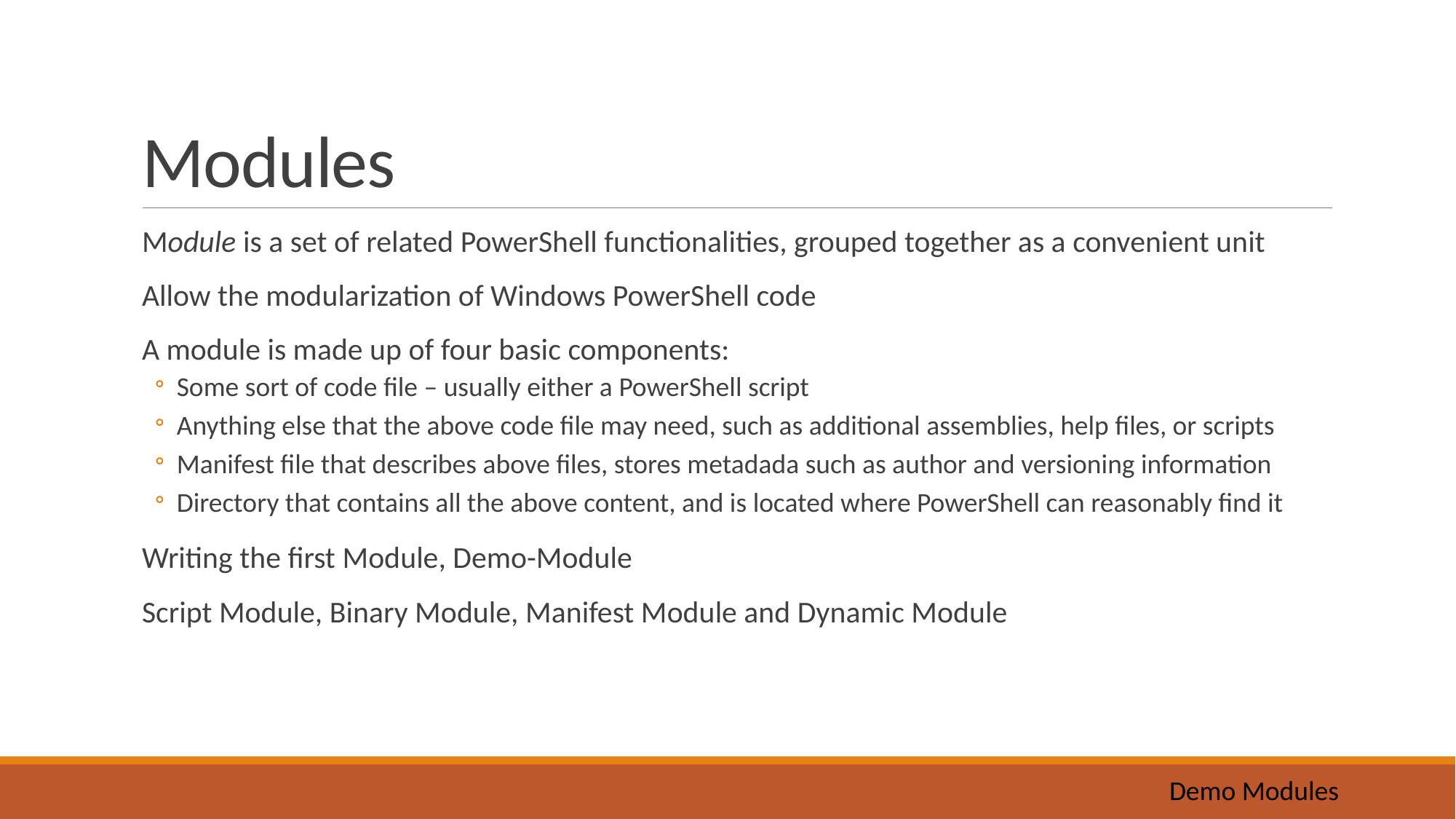

# Modules
Module is a set of related PowerShell functionalities, grouped together as a convenient unit
Allow the modularization of Windows PowerShell code
A module is made up of four basic components:
Some sort of code file – usually either a PowerShell script
Anything else that the above code file may need, such as additional assemblies, help files, or scripts
Manifest file that describes above files, stores metadada such as author and versioning information
Directory that contains all the above content, and is located where PowerShell can reasonably find it
Writing the first Module, Demo-Module
Script Module, Binary Module, Manifest Module and Dynamic Module
Demo Modules